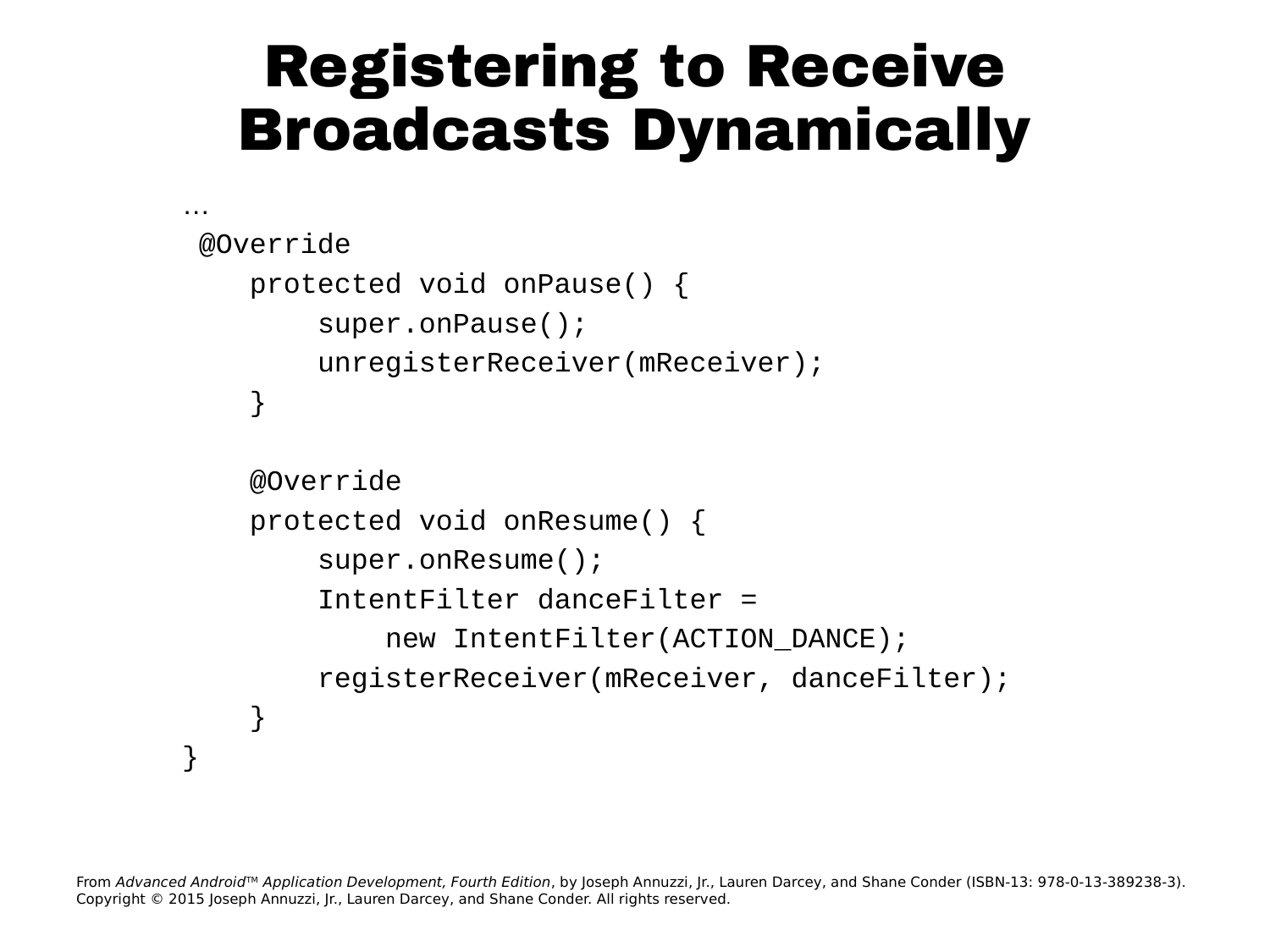

# Registering to Receive Broadcasts Dynamically
…
 @Override
    protected void onPause() {
        super.onPause();
        unregisterReceiver(mReceiver);
    }

    @Override
    protected void onResume() {
        super.onResume();
        IntentFilter danceFilter =
            new IntentFilter(ACTION_DANCE);
        registerReceiver(mReceiver, danceFilter);
    }
}
From Advanced AndroidTM Application Development, Fourth Edition, by Joseph Annuzzi, Jr., Lauren Darcey, and Shane Conder (ISBN-13: 978-0-13-389238-3). Copyright © 2015 Joseph Annuzzi, Jr., Lauren Darcey, and Shane Conder. All rights reserved.